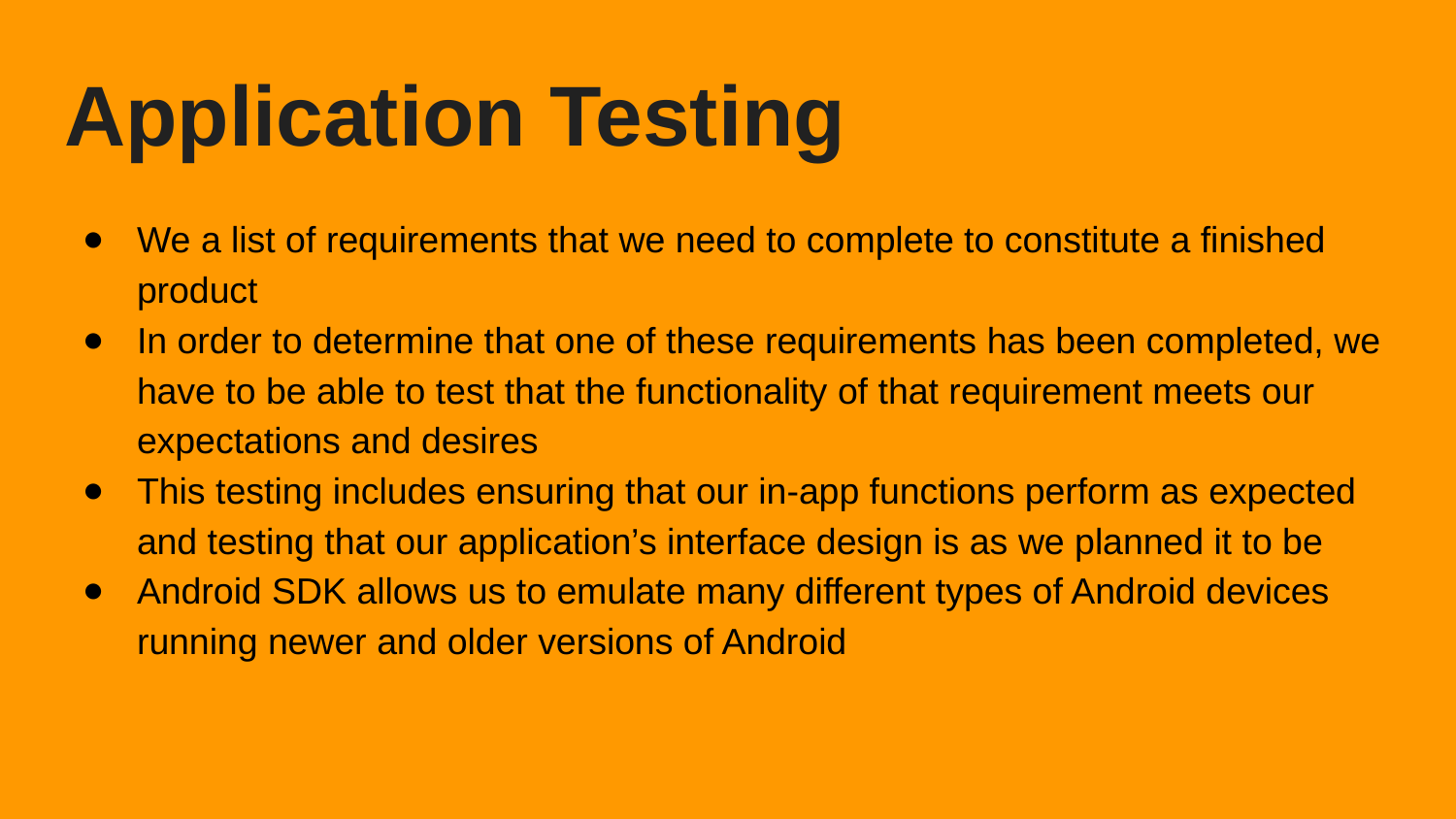

# Application Testing
We a list of requirements that we need to complete to constitute a finished product
In order to determine that one of these requirements has been completed, we have to be able to test that the functionality of that requirement meets our expectations and desires
This testing includes ensuring that our in-app functions perform as expected and testing that our application’s interface design is as we planned it to be
Android SDK allows us to emulate many different types of Android devices running newer and older versions of Android